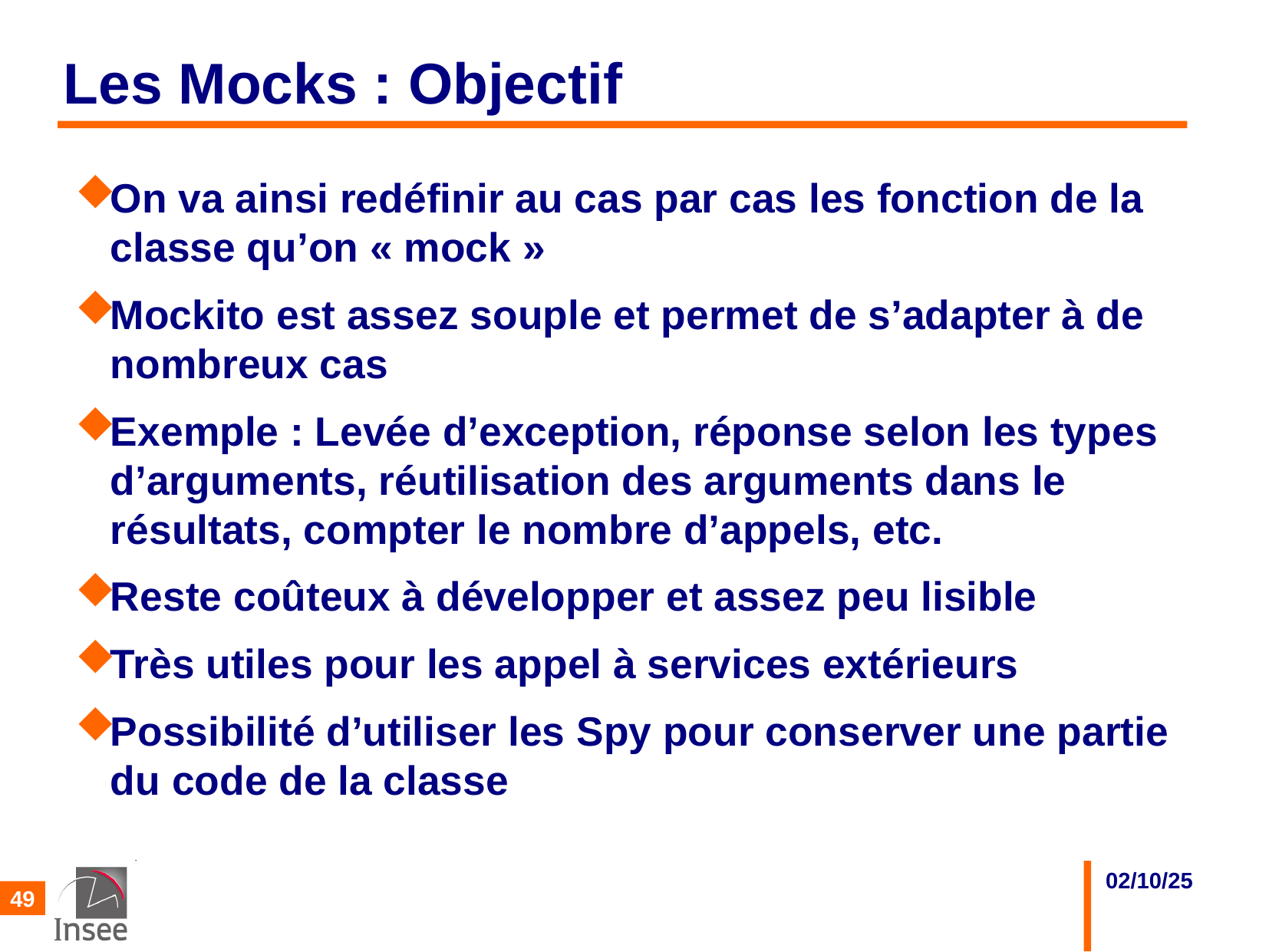

# Les Mocks : Objectif

On va ainsi redéfinir au cas par cas les fonction de la classe qu’on « mock »
Mockito est assez souple et permet de s’adapter à de nombreux cas
Exemple : Levée d’exception, réponse selon les types d’arguments, réutilisation des arguments dans le résultats, compter le nombre d’appels, etc.
Reste coûteux à développer et assez peu lisible
Très utiles pour les appel à services extérieurs
Possibilité d’utiliser les Spy pour conserver une partie du code de la classe
02/10/25
49